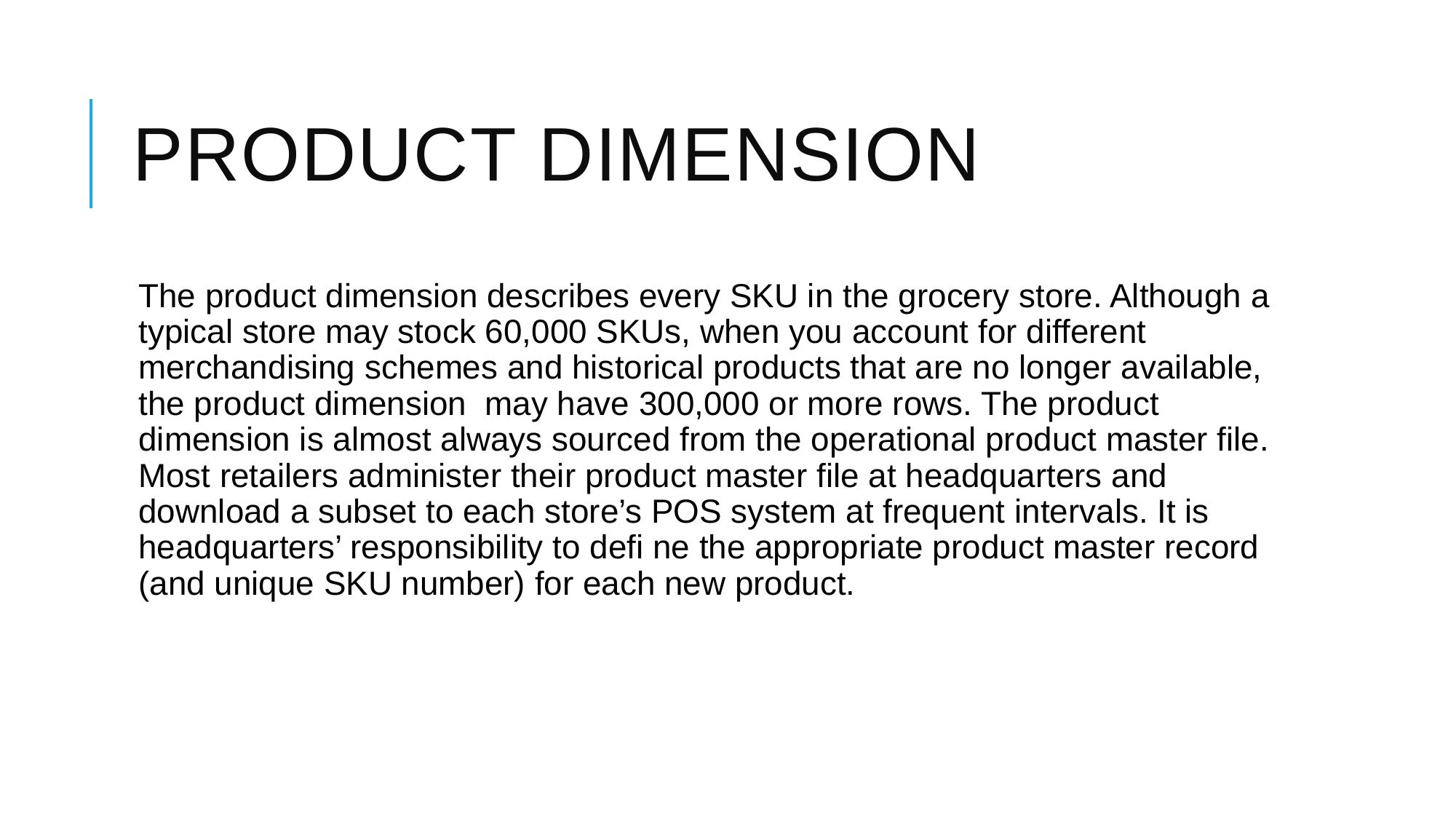

# Product Dimension
The product dimension describes every SKU in the grocery store. Although a typical store may stock 60,000 SKUs, when you account for different merchandising schemes and historical products that are no longer available, the product dimension  may have 300,000 or more rows. The product dimension is almost always sourced from the operational product master file. Most retailers administer their product master file at headquarters and download a subset to each store’s POS system at frequent intervals. It is headquarters’ responsibility to defi ne the appropriate product master record (and unique SKU number) for each new product.